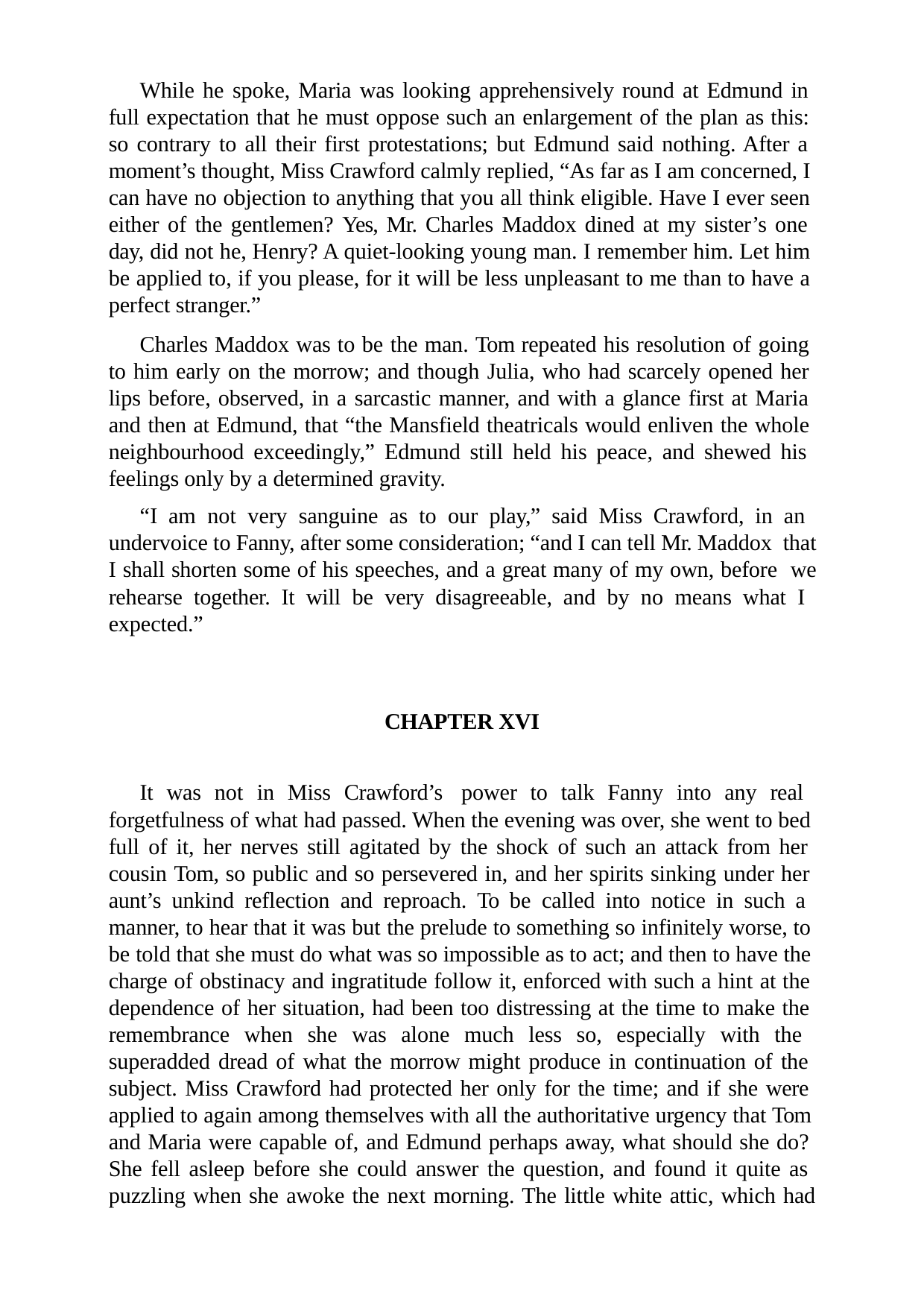

While he spoke, Maria was looking apprehensively round at Edmund in  full expectation that he must oppose such an enlargement of the plan as this:  so contrary to all their first protestations; but Edmund said nothing. After a  moment’s thought, Miss Crawford calmly replied, “As far as I am concerned, I  can have no objection to anything that you all think eligible. Have I ever seen  either of the gentlemen? Yes, Mr. Charles Maddox dined at my sister’s one  day, did not he, Henry? A quiet-looking young man. I remember him. Let him  be applied to, if you please, for it will be less unpleasant to me than to have a  perfect stranger.”
Charles Maddox was to be the man. Tom repeated his resolution of going  to him early on the morrow; and though Julia, who had scarcely opened her  lips before, observed, in a sarcastic manner, and with a glance first at Maria  and then at Edmund, that “the Mansfield theatricals would enliven the whole  neighbourhood exceedingly,” Edmund still held his peace, and shewed his  feelings only by a determined gravity.
“I am not very sanguine as to our play,” said Miss Crawford, in an  undervoice to Fanny, after some consideration; “and I can tell Mr. Maddox  that I shall shorten some of his speeches, and a great many of my own, before  we rehearse together. It will be very disagreeable, and by no means what I  expected.”
CHAPTER XVI

It was not in Miss Crawford’s power to talk Fanny into any real  forgetfulness of what had passed. When the evening was over, she went to bed  full of it, her nerves still agitated by the shock of such an attack from her  cousin Tom, so public and so persevered in, and her spirits sinking under her  aunt’s unkind reflection and reproach. To be called into notice in such a  manner, to hear that it was but the prelude to something so infinitely worse, to  be told that she must do what was so impossible as to act; and then to have the  charge of obstinacy and ingratitude follow it, enforced with such a hint at the  dependence of her situation, had been too distressing at the time to make the  remembrance when she was alone much less so, especially with the  superadded dread of what the morrow might produce in continuation of the  subject. Miss Crawford had protected her only for the time; and if she were  applied to again among themselves with all the authoritative urgency that Tom  and Maria were capable of, and Edmund perhaps away, what should she do?  She fell asleep before she could answer the question, and found it quite as  puzzling when she awoke the next morning. The little white attic, which had